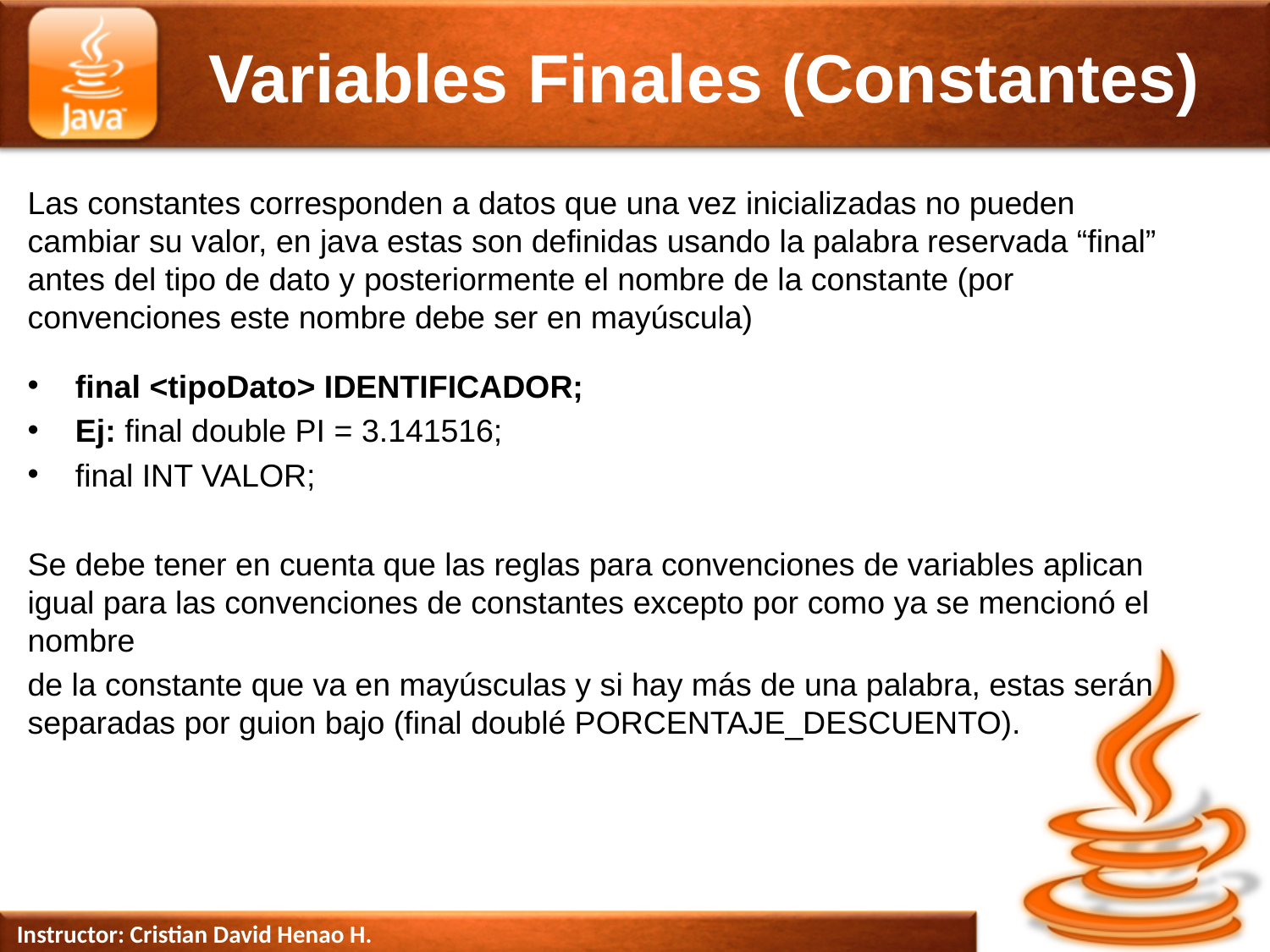

# Variables Finales (Constantes)
Las constantes corresponden a datos que una vez inicializadas no pueden cambiar su valor, en java estas son definidas usando la palabra reservada “final” antes del tipo de dato y posteriormente el nombre de la constante (por convenciones este nombre debe ser en mayúscula)

final <tipoDato> IDENTIFICADOR;
Ej: final double PI = 3.141516;
final INT VALOR;

Se debe tener en cuenta que las reglas para convenciones de variables aplican igual para las convenciones de constantes excepto por como ya se mencionó el nombre
de la constante que va en mayúsculas y si hay más de una palabra, estas serán separadas por guion bajo (final doublé PORCENTAJE_DESCUENTO).

Instructor: Cristian David Henao H.